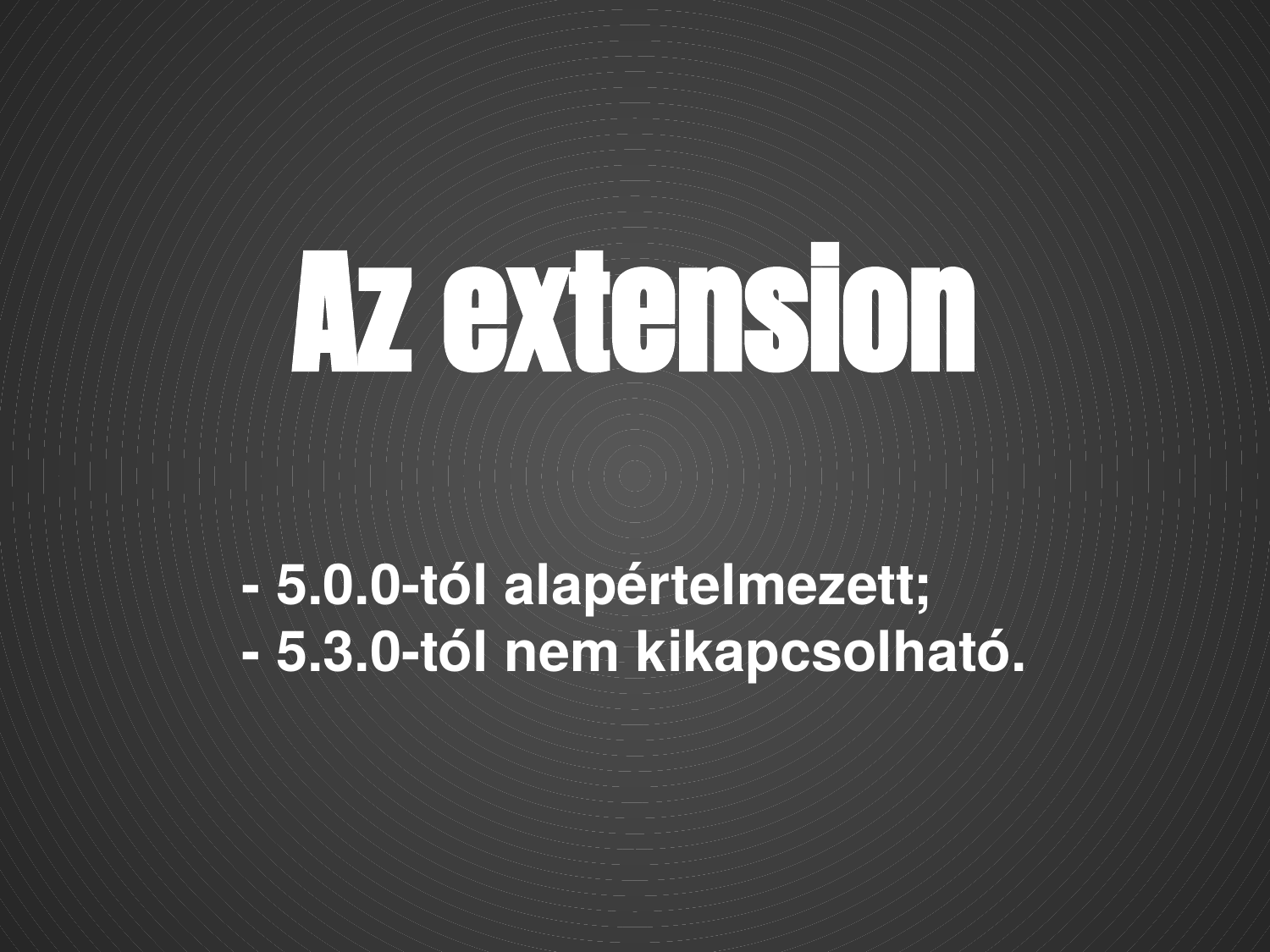

Az extension
- 5.0.0-tól alapértelmezett;
- 5.3.0-tól nem kikapcsolható.